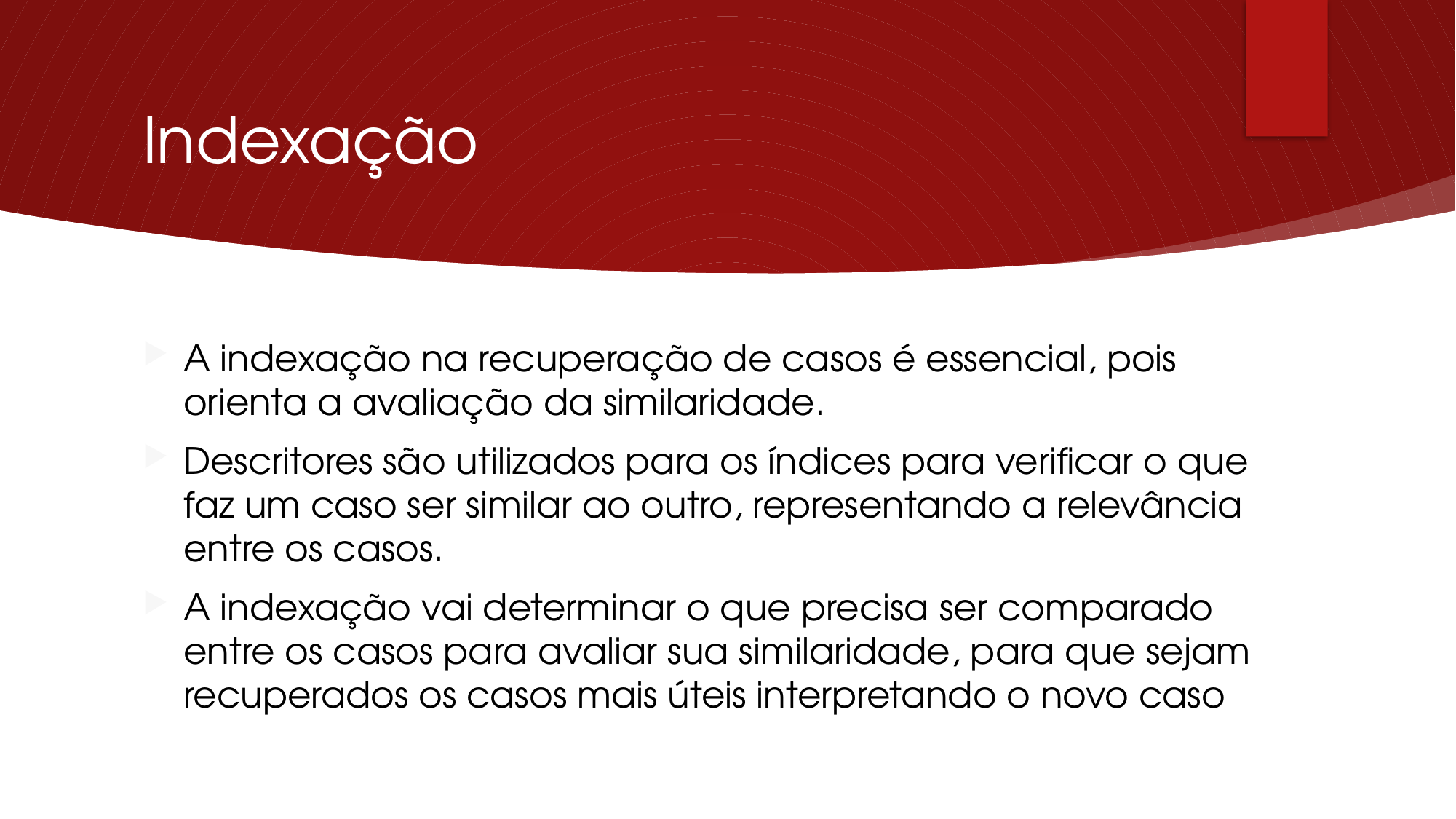

# Indexação

A indexação na recuperação de casos é essencial, pois orienta a avaliação da similaridade.
Descritores são utilizados para os índices para verificar o que faz um caso ser similar ao outro, representando a relevância entre os casos.
A indexação vai determinar o que precisa ser comparado entre os casos para avaliar sua similaridade, para que sejam recuperados os casos mais úteis interpretando o novo caso